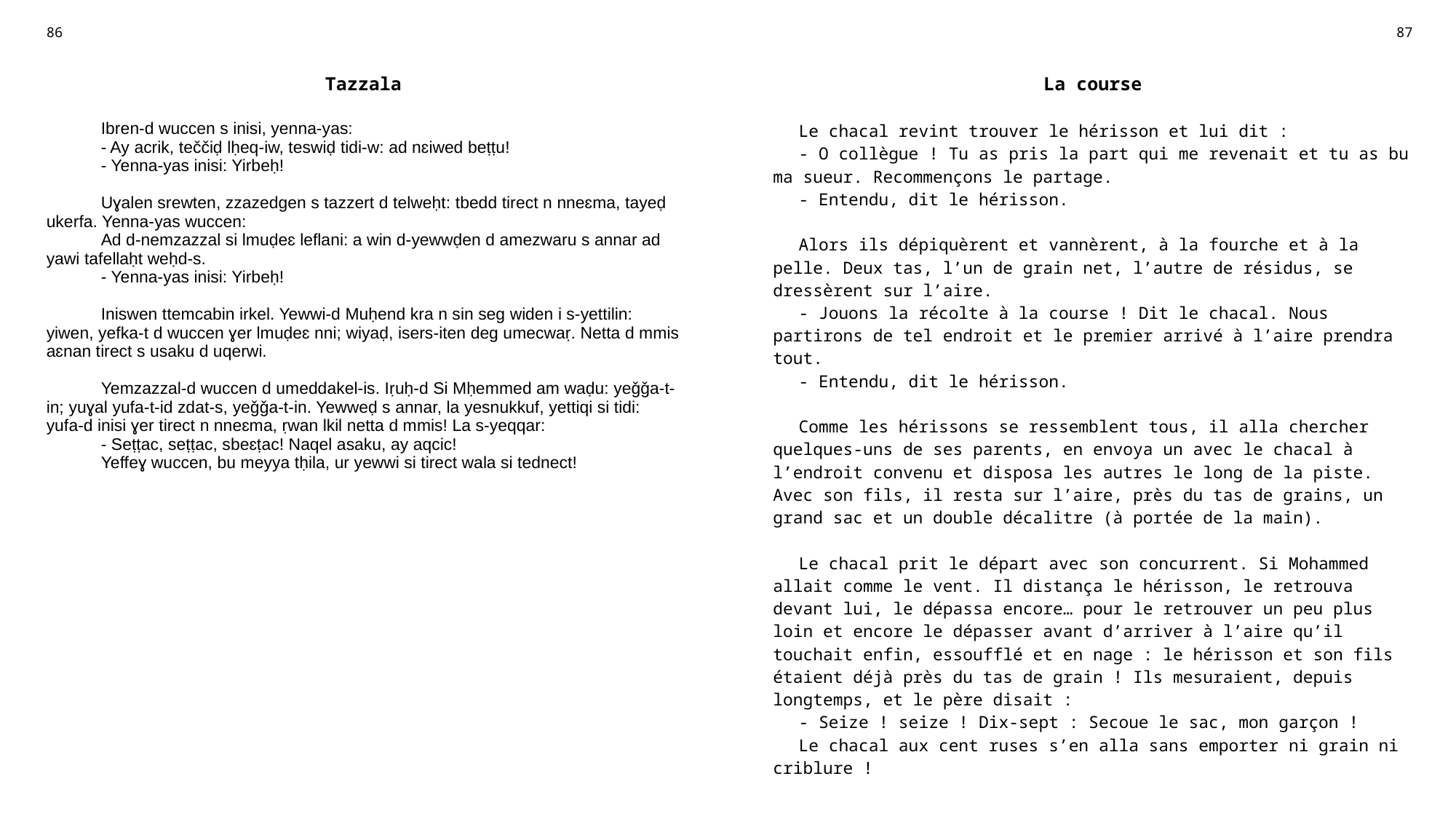

| 86 |  | 87 |
| --- | --- | --- |
| Tazzala |  | La course |
| Ibren-d wuccen s inisi, yenna-yas: - Ay acrik, teččiḍ lḥeq-iw, teswiḍ tidi-w: ad nɛiwed beṭṭu! - Yenna-yas inisi: Yirbeḥ! Uɣalen srewten, zzazedgen s tazzert d telweḥt: tbedd tirect n nneɛma, tayeḍ ukerfa. Yenna-yas wuccen: Ad d-nemzazzal si lmuḍeɛ leflani: a win d-yewwḍen d amezwaru s annar ad yawi tafellaḥt weḥd-s. - Yenna-yas inisi: Yirbeḥ! Iniswen ttemcabin irkel. Yewwi-d Muḥend kra n sin seg widen i s-yettilin: yiwen, yefka-t d wuccen ɣer lmuḍeɛ nni; wiyaḍ, isers-iten deg umecwaṛ. Netta d mmis aɛnan tirect s usaku d uqerwi. Yemzazzal-d wuccen d umeddakel-is. Iṛuḥ-d Si Mḥemmed am waḍu: yeǧǧa-t-in; yuɣal yufa-t-id zdat-s, yeǧǧa-t-in. Yewweḍ s annar, la yesnukkuf, yettiqi si tidi: yufa-d inisi ɣer tirect n nneɛma, ṛwan lkil netta d mmis! La s-yeqqar: - Seṭṭac, seṭṭac, sbeɛṭac! Naqel asaku, ay aqcic! Yeffeɣ wuccen, bu meyya tḥila, ur yewwi si tirect wala si tednect! |  | Le chacal revint trouver le hérisson et lui dit : - O collègue ! Tu as pris la part qui me revenait et tu as bu ma sueur. Recommençons le partage. - Entendu, dit le hérisson. Alors ils dépiquèrent et vannèrent, à la fourche et à la pelle. Deux tas, l’un de grain net, l’autre de résidus, se dressèrent sur l’aire. - Jouons la récolte à la course ! Dit le chacal. Nous partirons de tel endroit et le premier arrivé à l’aire prendra tout. - Entendu, dit le hérisson. Comme les hérissons se ressemblent tous, il alla chercher quelques-uns de ses parents, en envoya un avec le chacal à l’endroit convenu et disposa les autres le long de la piste. Avec son fils, il resta sur l’aire, près du tas de grains, un grand sac et un double décalitre (à portée de la main). Le chacal prit le départ avec son concurrent. Si Mohammed allait comme le vent. Il distança le hérisson, le retrouva devant lui, le dépassa encore… pour le retrouver un peu plus loin et encore le dépasser avant d’arriver à l’aire qu’il touchait enfin, essoufflé et en nage : le hérisson et son fils étaient déjà près du tas de grain ! Ils mesuraient, depuis longtemps, et le père disait : - Seize ! seize ! Dix-sept : Secoue le sac, mon garçon ! Le chacal aux cent ruses s’en alla sans emporter ni grain ni criblure ! |